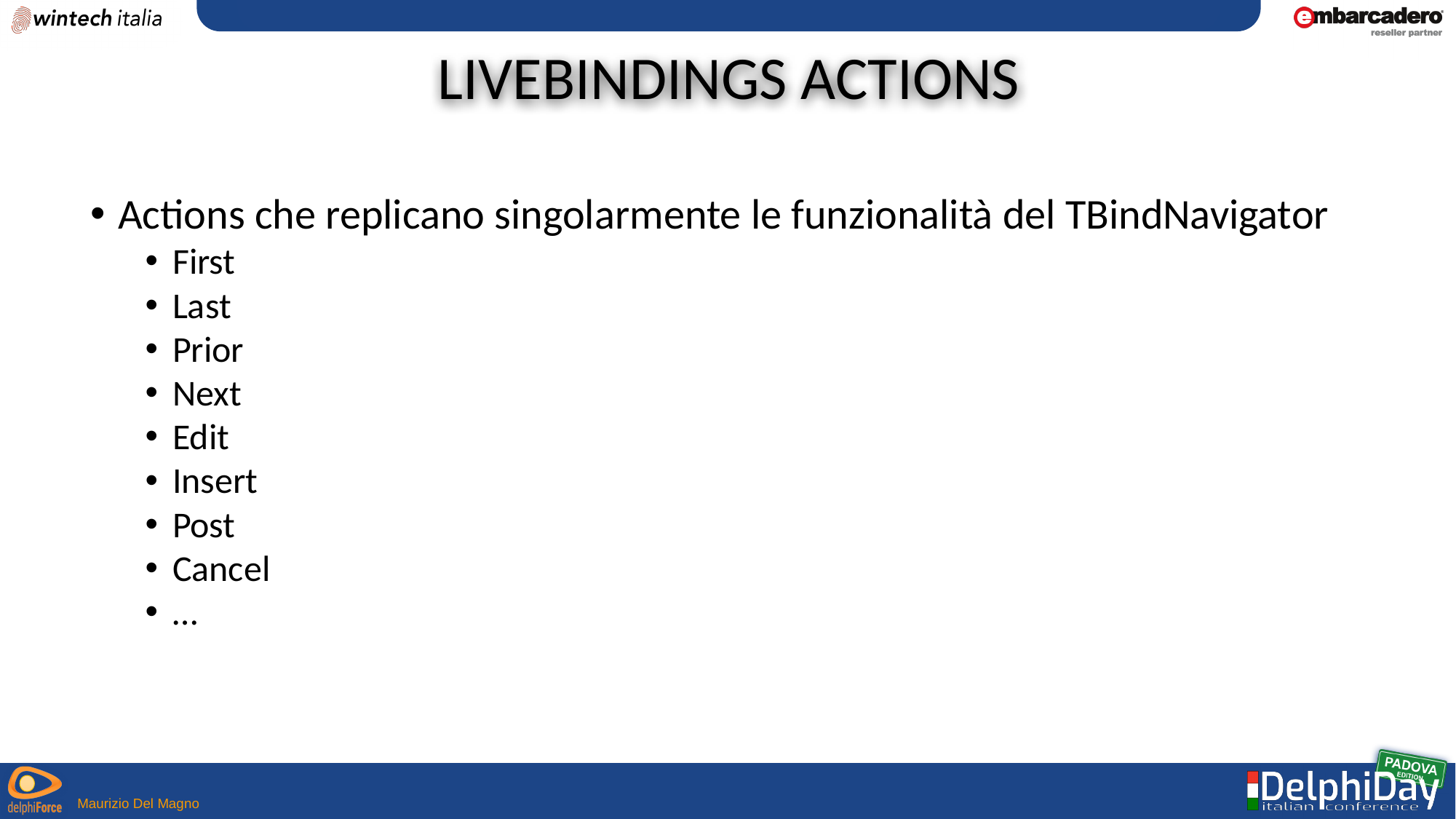

# LiveBindings Actions
Actions che replicano singolarmente le funzionalità del TBindNavigator
First
Last
Prior
Next
Edit
Insert
Post
Cancel
…